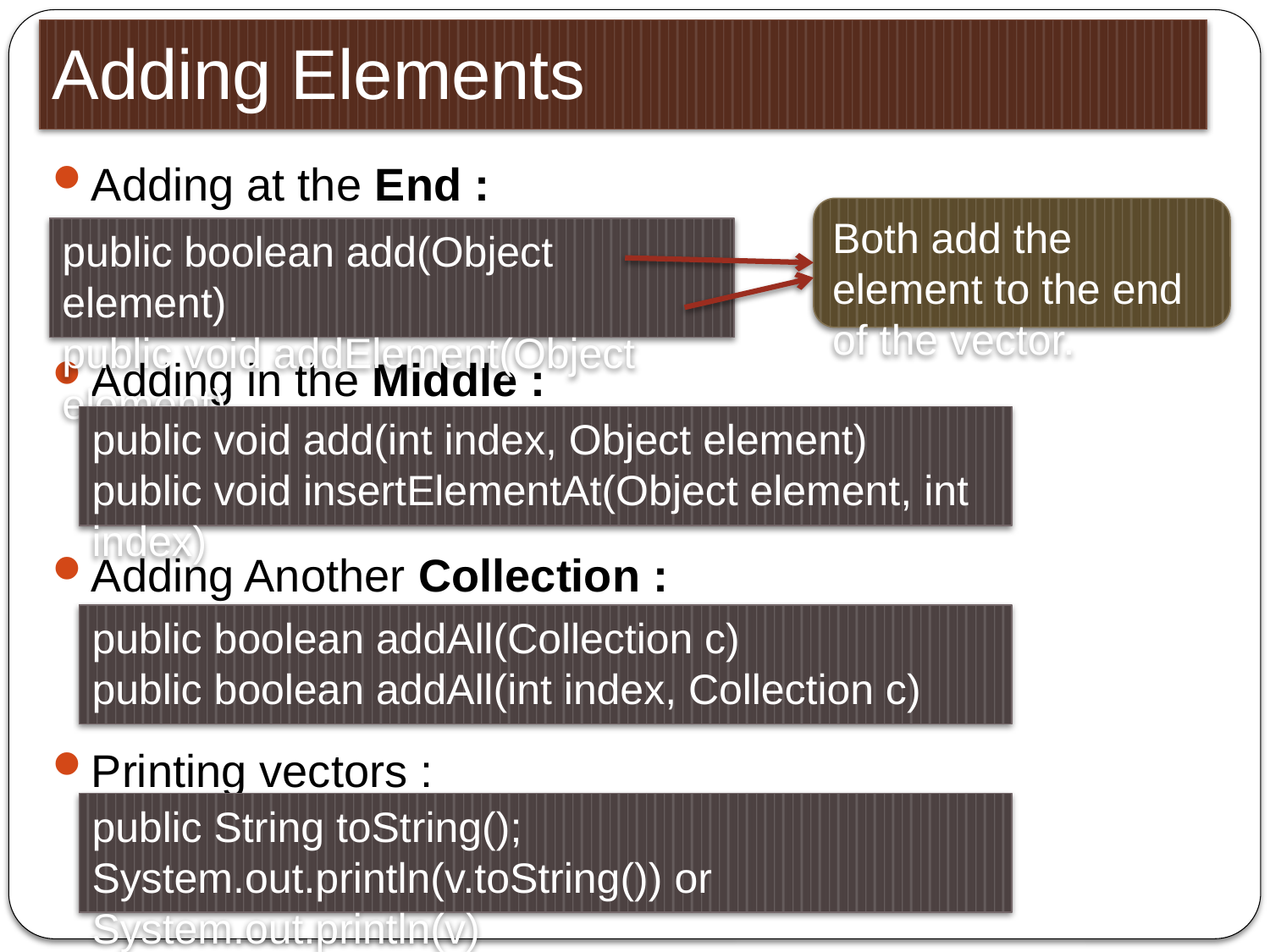

# Adding Elements
Adding at the End :

Adding in the Middle :

Adding Another Collection :

Printing vectors :

Both add the element to the end of the vector.
public boolean add(Object element)
public void addElement(Object element)

public void add(int index, Object element)
public void insertElementAt(Object element, int index)

public boolean addAll(Collection c)
public boolean addAll(int index, Collection c)
public String toString();
System.out.println(v.toString()) or System.out.println(v)